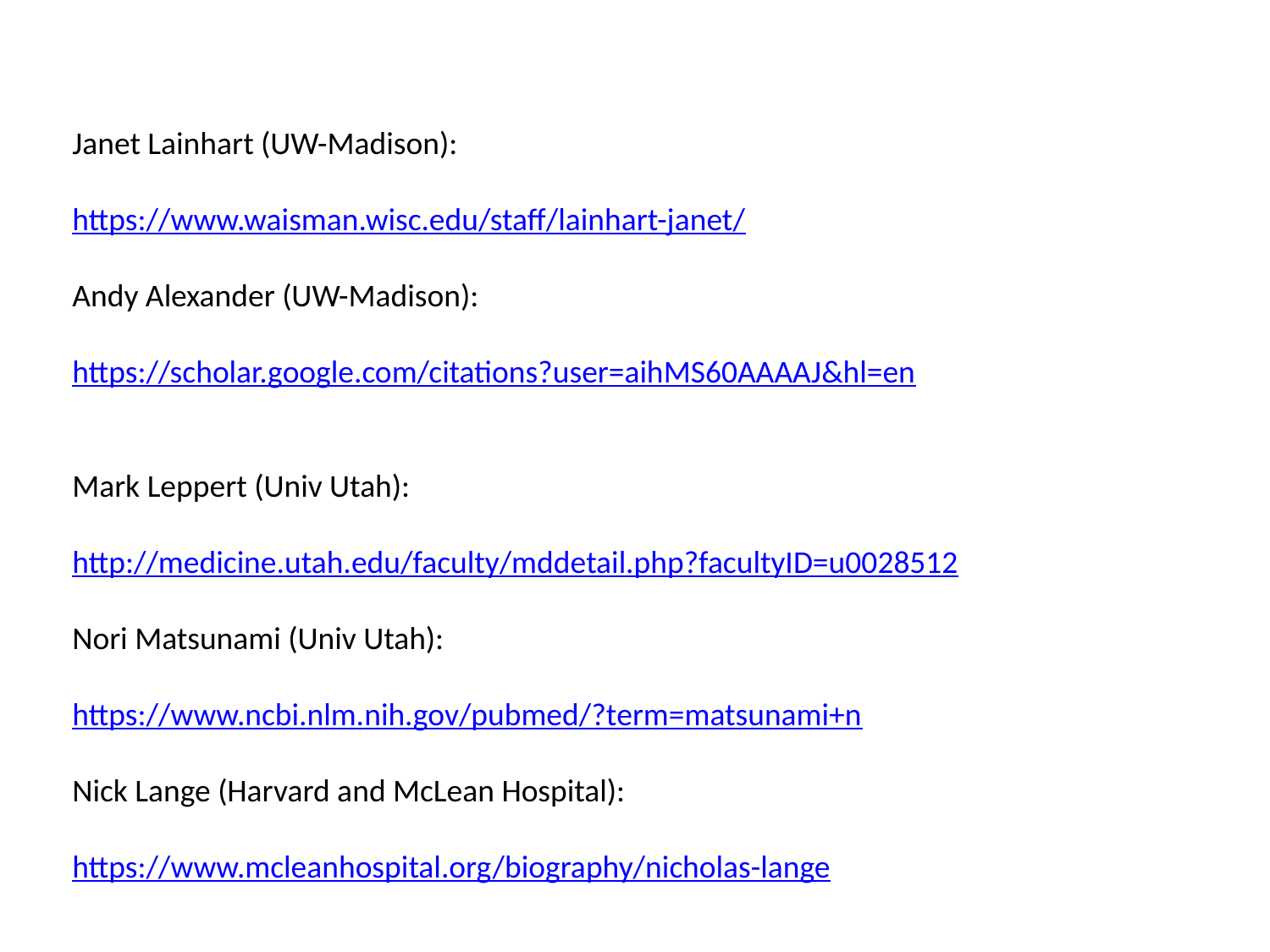

Janet Lainhart (UW-Madison):

https://www.waisman.wisc.edu/staff/lainhart-janet/

Andy Alexander (UW-Madison):

https://scholar.google.com/citations?user=aihMS60AAAAJ&hl=en

Mark Leppert (Univ Utah):

http://medicine.utah.edu/faculty/mddetail.php?facultyID=u0028512

Nori Matsunami (Univ Utah):

https://www.ncbi.nlm.nih.gov/pubmed/?term=matsunami+n

Nick Lange (Harvard and McLean Hospital):

https://www.mcleanhospital.org/biography/nicholas-lange